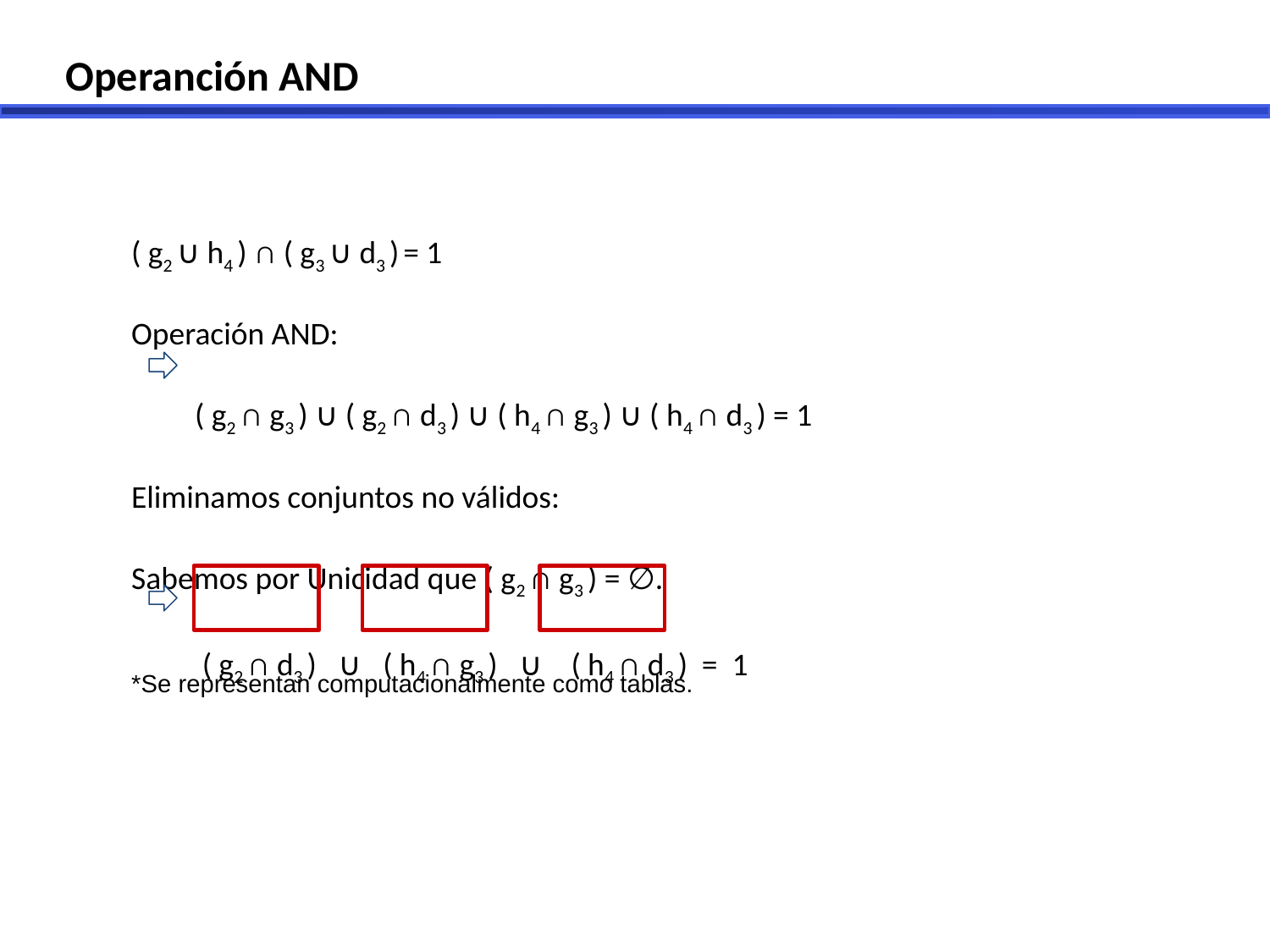

Operanción AND

( g2 ∪ h4 ) ∩ ( g3 ∪ d3 ) = 1
Operación AND:
( g2 ∩ g3 ) ∪ ( g2 ∩ d3 ) ∪ ( h4 ∩ g3 ) ∪ ( h4 ∩ d3 ) = 1
Eliminamos conjuntos no válidos:
Sabemos por Unicidad que ( g2 ∩ g3 ) = ∅.
 ( g2 ∩ d3 )   ∪   ( h4 ∩ g3 )   ∪    ( h4 ∩ d3 )  =  1

*Se representan computacionalmente como tablas.
Classified - Internal use